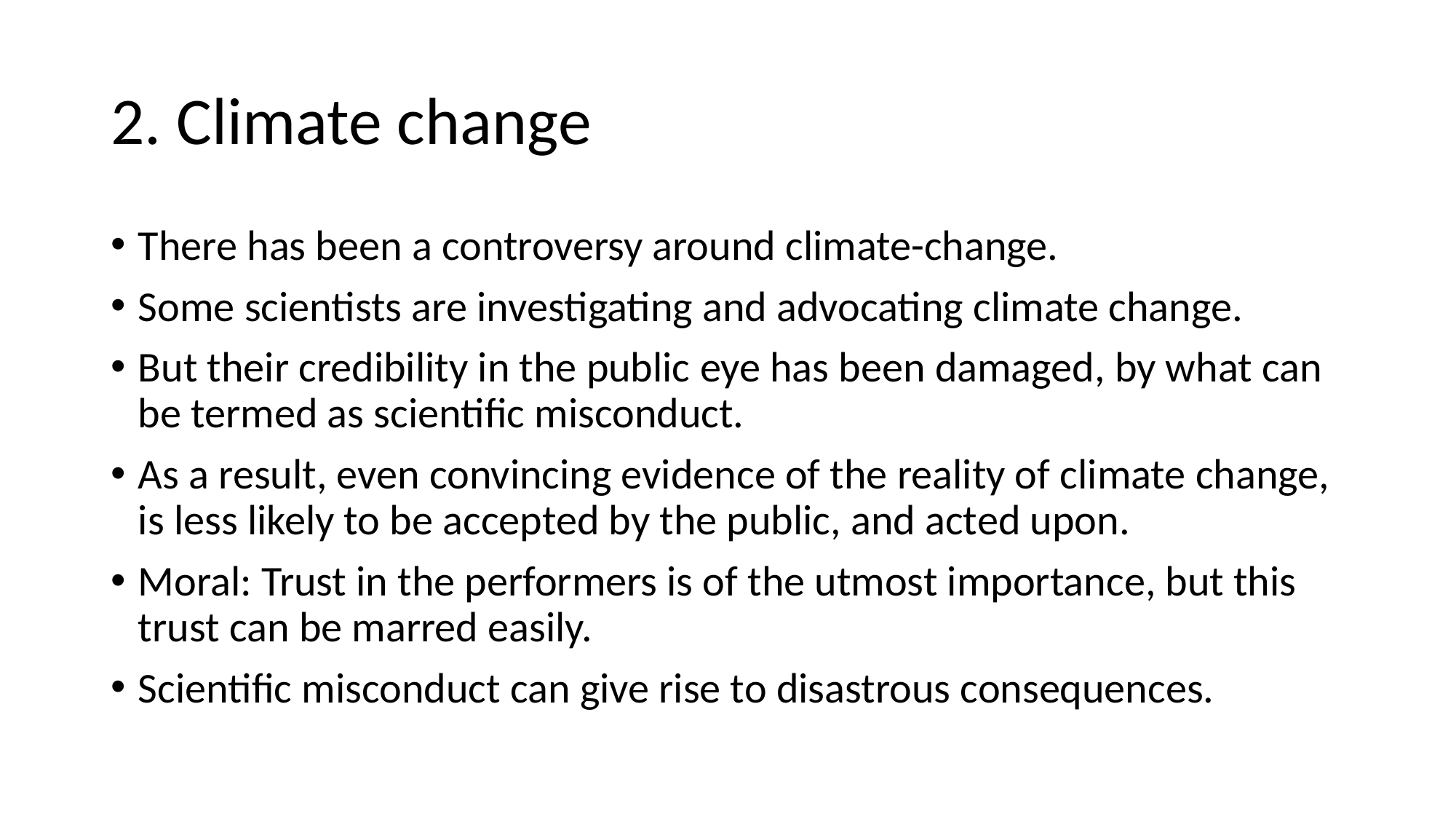

# 2. Climate change
There has been a controversy around climate-change.
Some scientists are investigating and advocating climate change.
But their credibility in the public eye has been damaged, by what can be termed as scientific misconduct.
As a result, even convincing evidence of the reality of climate change, is less likely to be accepted by the public, and acted upon.
Moral: Trust in the performers is of the utmost importance, but this trust can be marred easily.
Scientific misconduct can give rise to disastrous consequences.